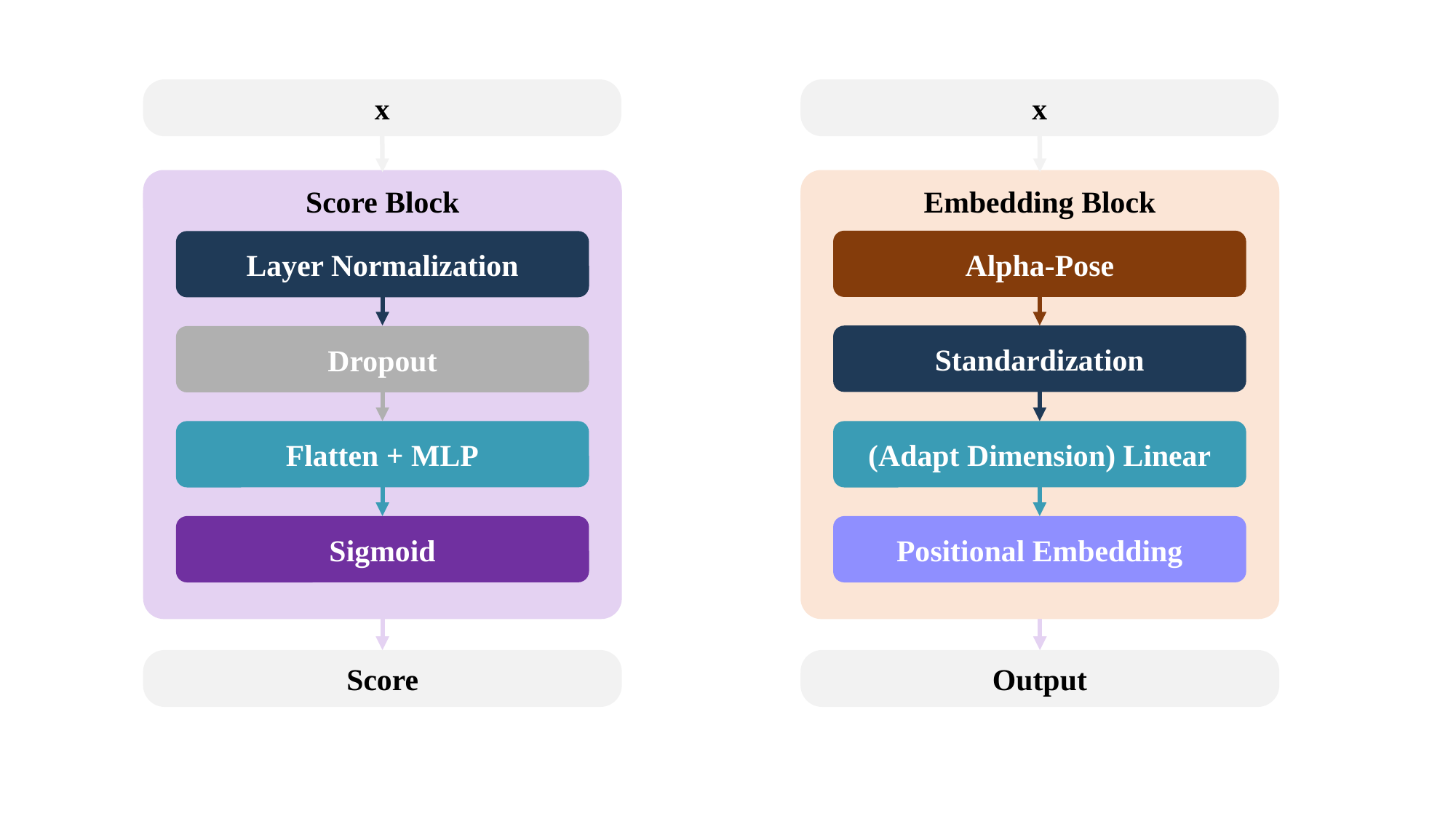

x

Score Block
Layer Normalization
Dropout
Flatten + MLP
Sigmoid
Score
x

Embedding Block
Alpha-Pose
Standardization
(Adapt Dimension) Linear
Positional Embedding
Output